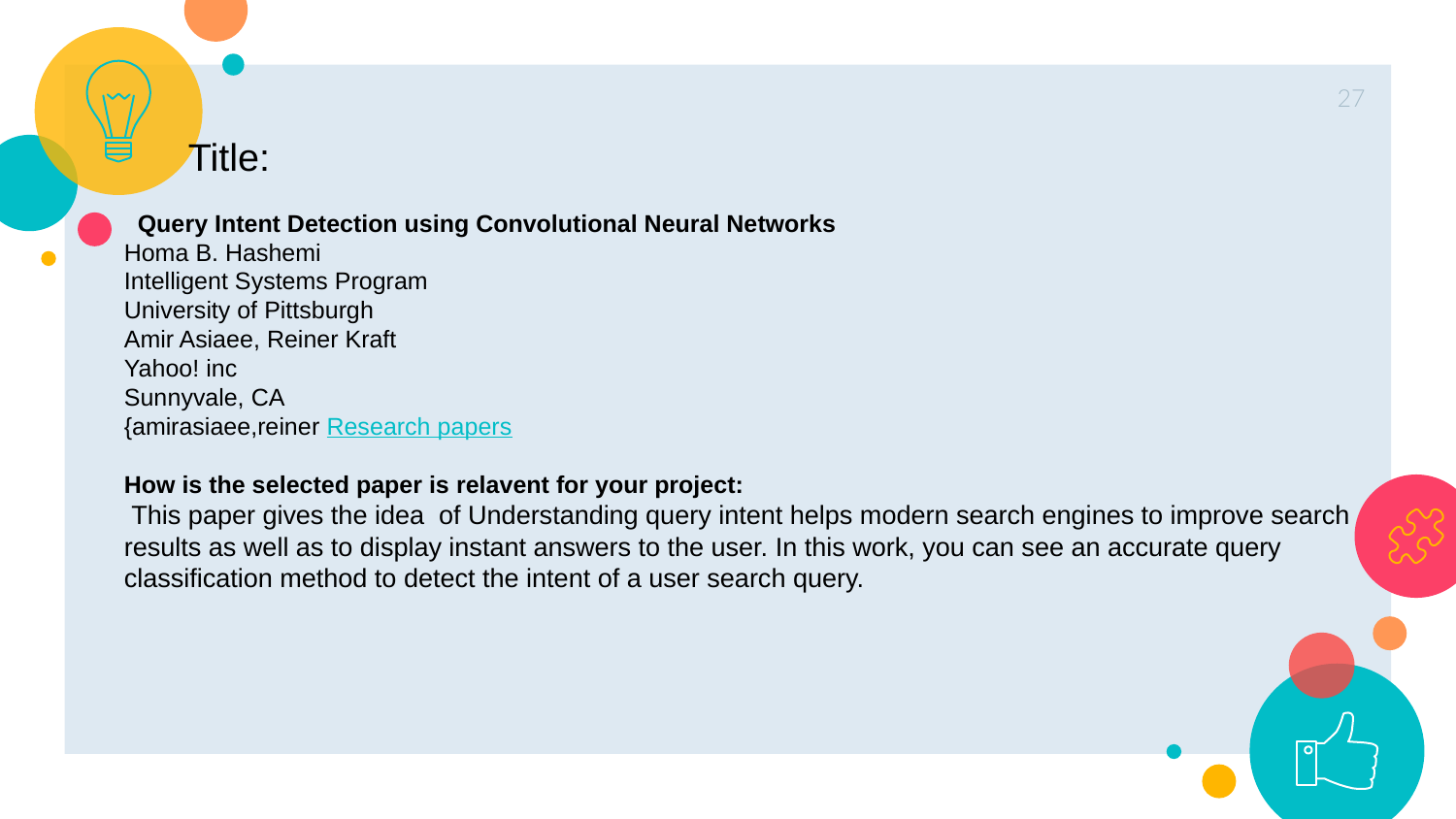

27
      Title:

  Query Intent Detection using Convolutional Neural Networks
Homa B. Hashemi
Intelligent Systems Program
University of Pittsburgh
Amir Asiaee, Reiner Kraft
Yahoo! inc
Sunnyvale, CA
{amirasiaee,reiner Research papers

How is the selected paper is relavent for your project:
 This paper gives the idea  of Understanding query intent helps modern search engines to improve search results as well as to display instant answers to the user. In this work, you can see an accurate query classification method to detect the intent of a user search query.